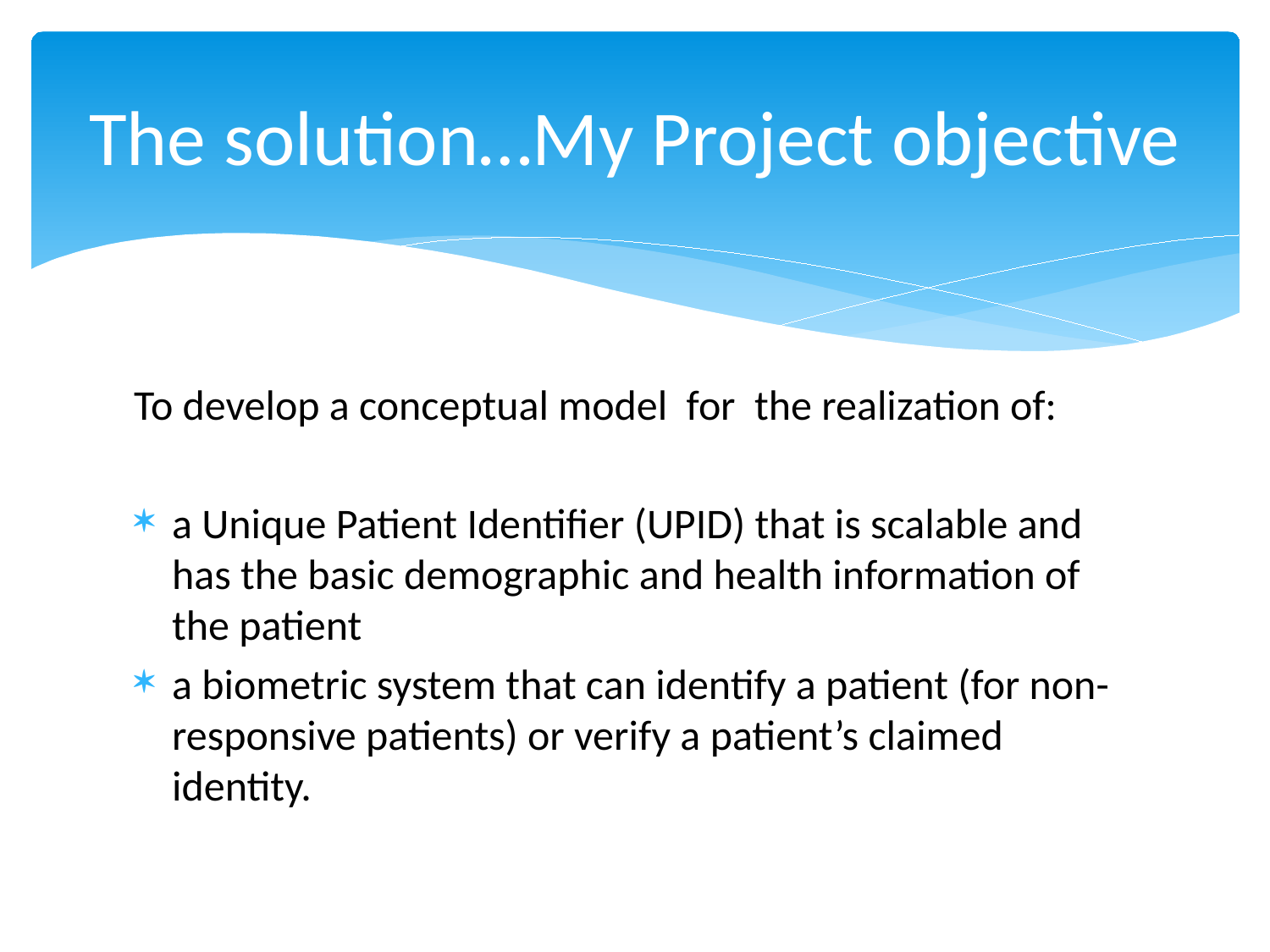

# The solution…My Project objective
To develop a conceptual model  for  the realization of:

a Unique Patient Identifier (UPID) that is scalable and has the basic demographic and health information of the patient
a biometric system that can identify a patient (for non-responsive patients) or verify a patient’s claimed identity.